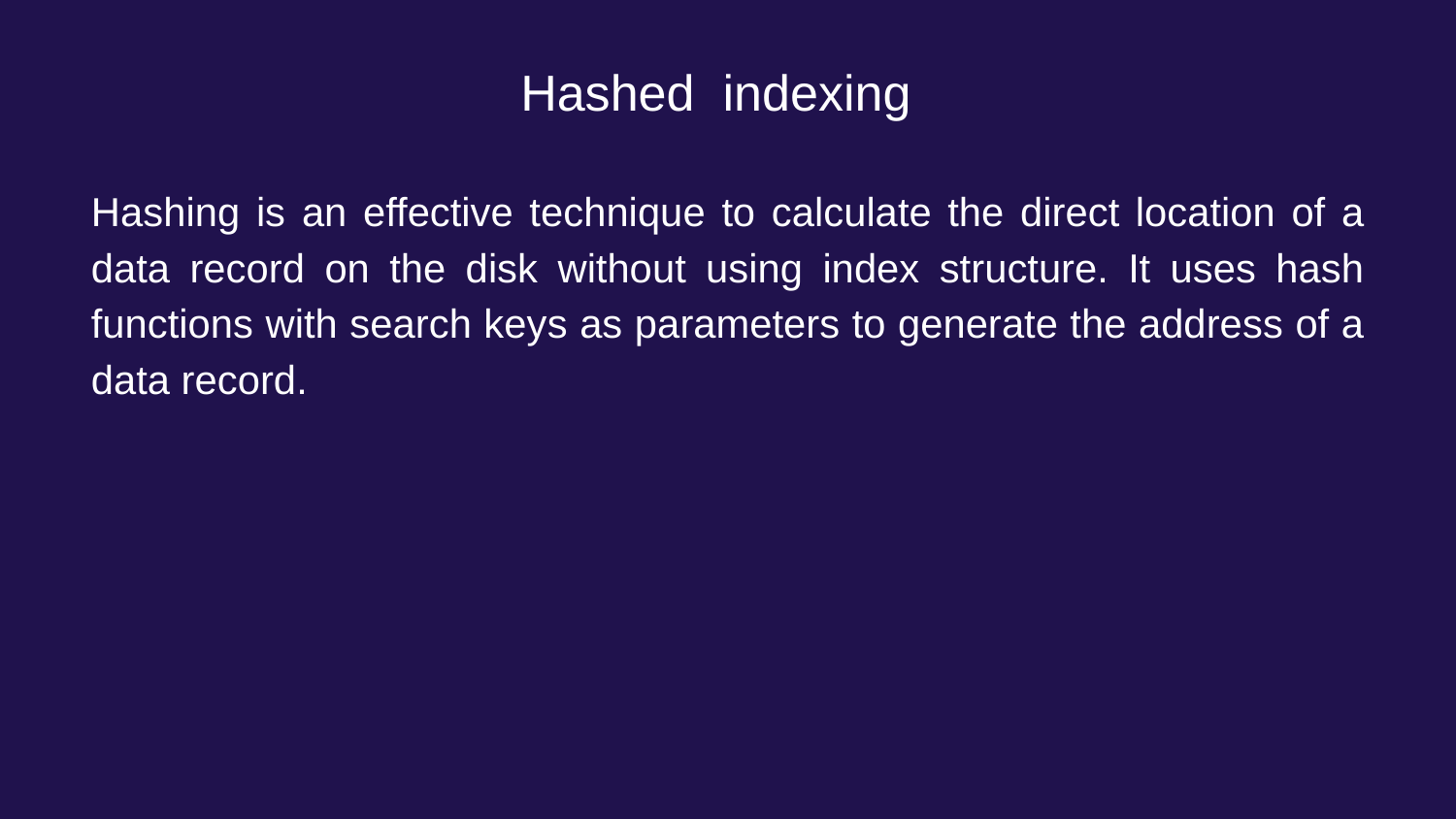

Hashed  indexing
Hashing is an effective technique to calculate the direct location of a data record on the disk without using index structure. It uses hash functions with search keys as parameters to generate the address of a data record.